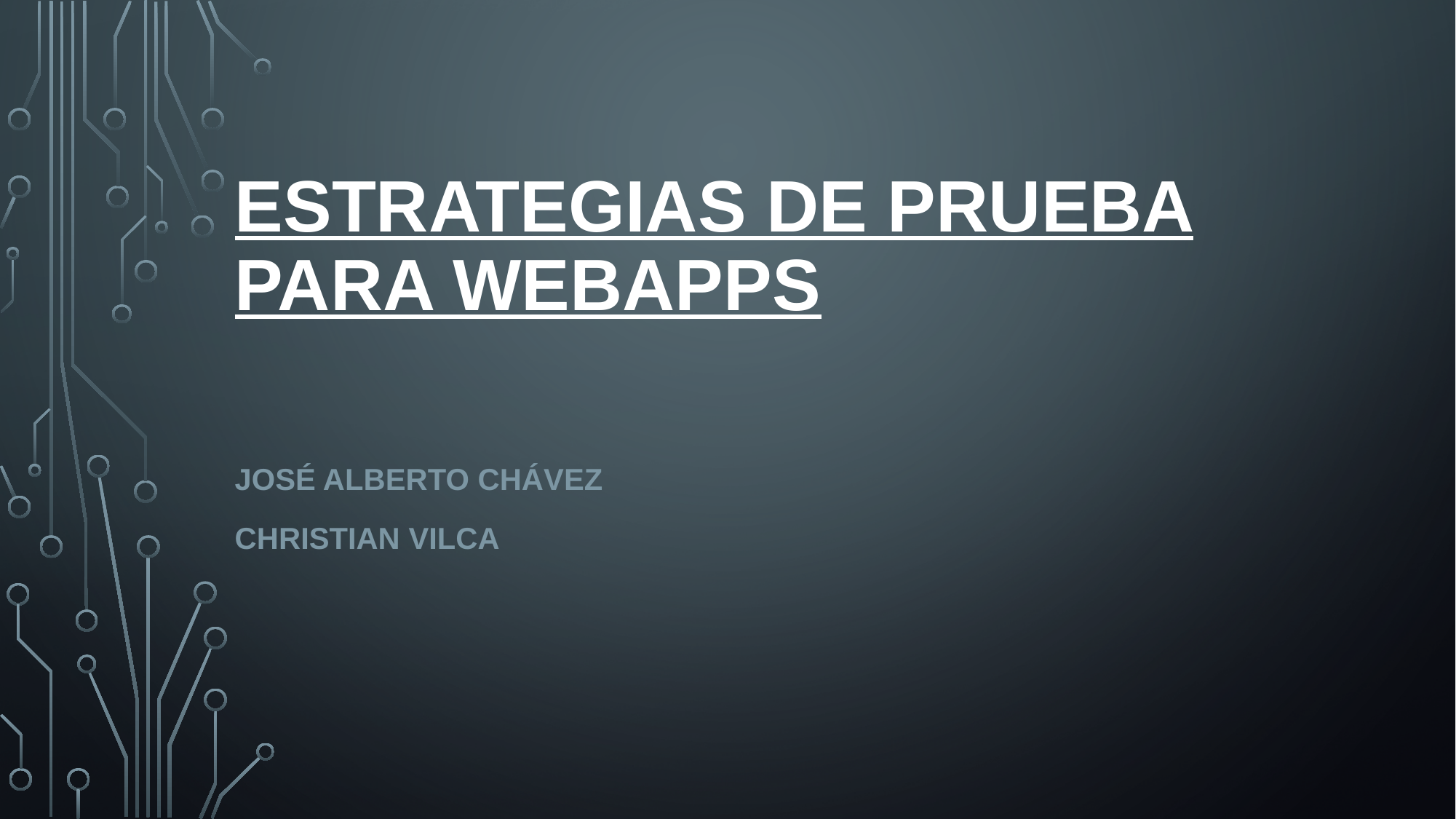

# ESTRATEGIAS DE PRUEBA PARA WEBAPPS

José Alberto Chávez
Christian vilca